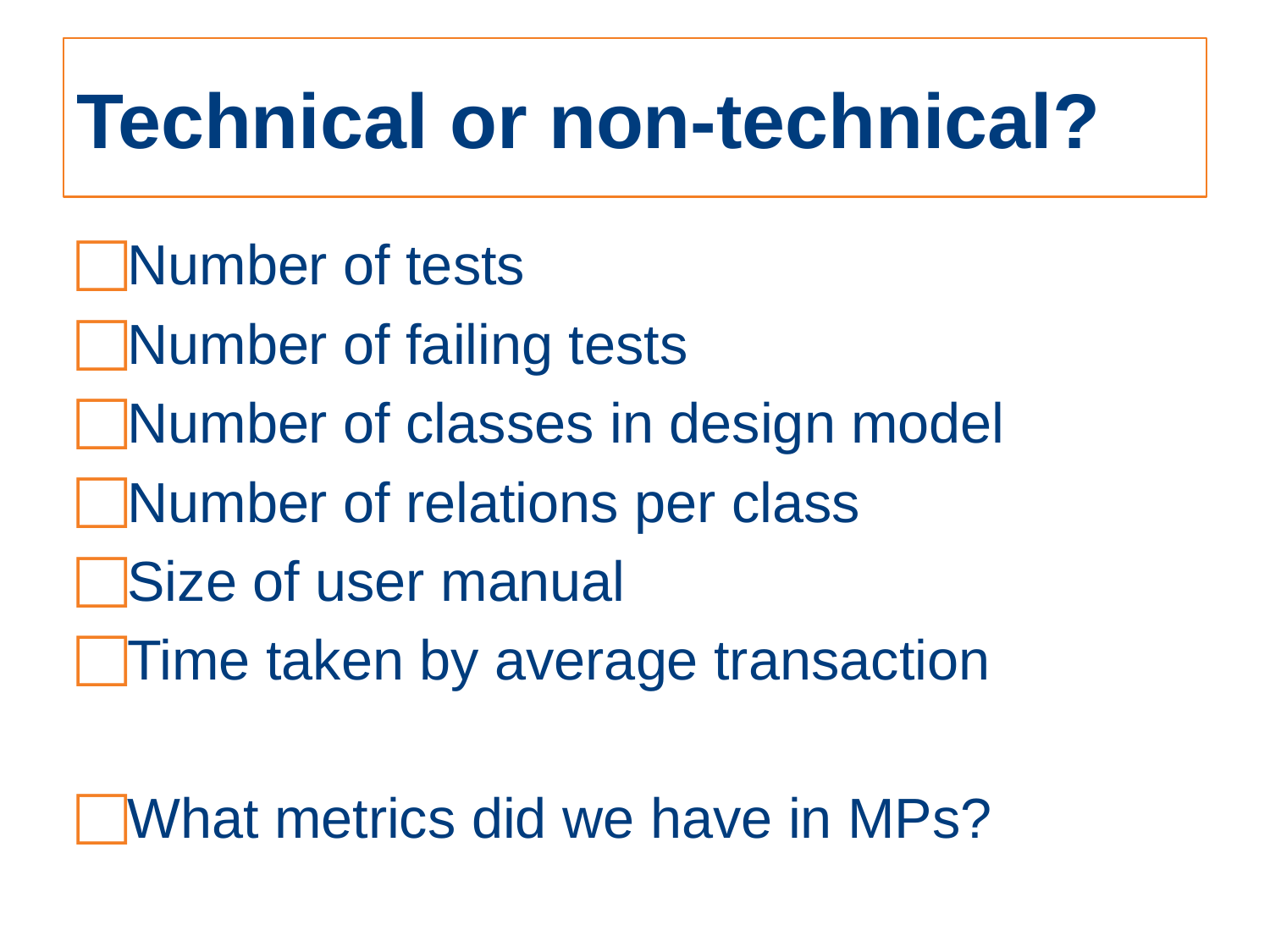

# Technical or non-technical?
Number of tests
Number of failing tests
Number of classes in design model
Number of relations per class
Size of user manual
Time taken by average transaction

What metrics did we have in MPs?